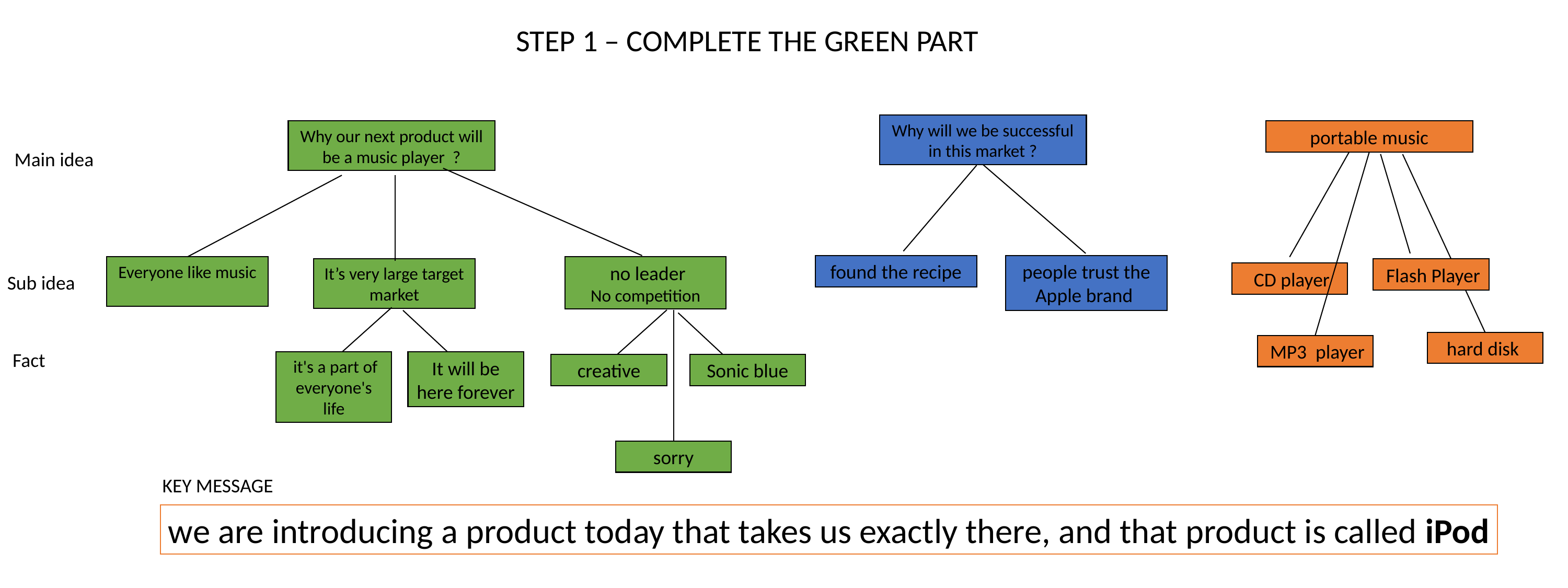

STEP 1 – COMPLETE THE GREEN PART
Why will we be successful in this market ?
Why our next product will be a music player  ?
portable music
Main idea
people trust the Apple brand
found the recipe
 no leader
No competition
Everyone like music

It’s very large target market
 Flash Player
 CD player
Sub idea
hard disk
 MP3  player
Fact
 it's a part of everyone's life
It will be here forever
creative
Sonic blue
sorry
KEY MESSAGE
we are introducing a product today that takes us exactly there, and that product is called iPod